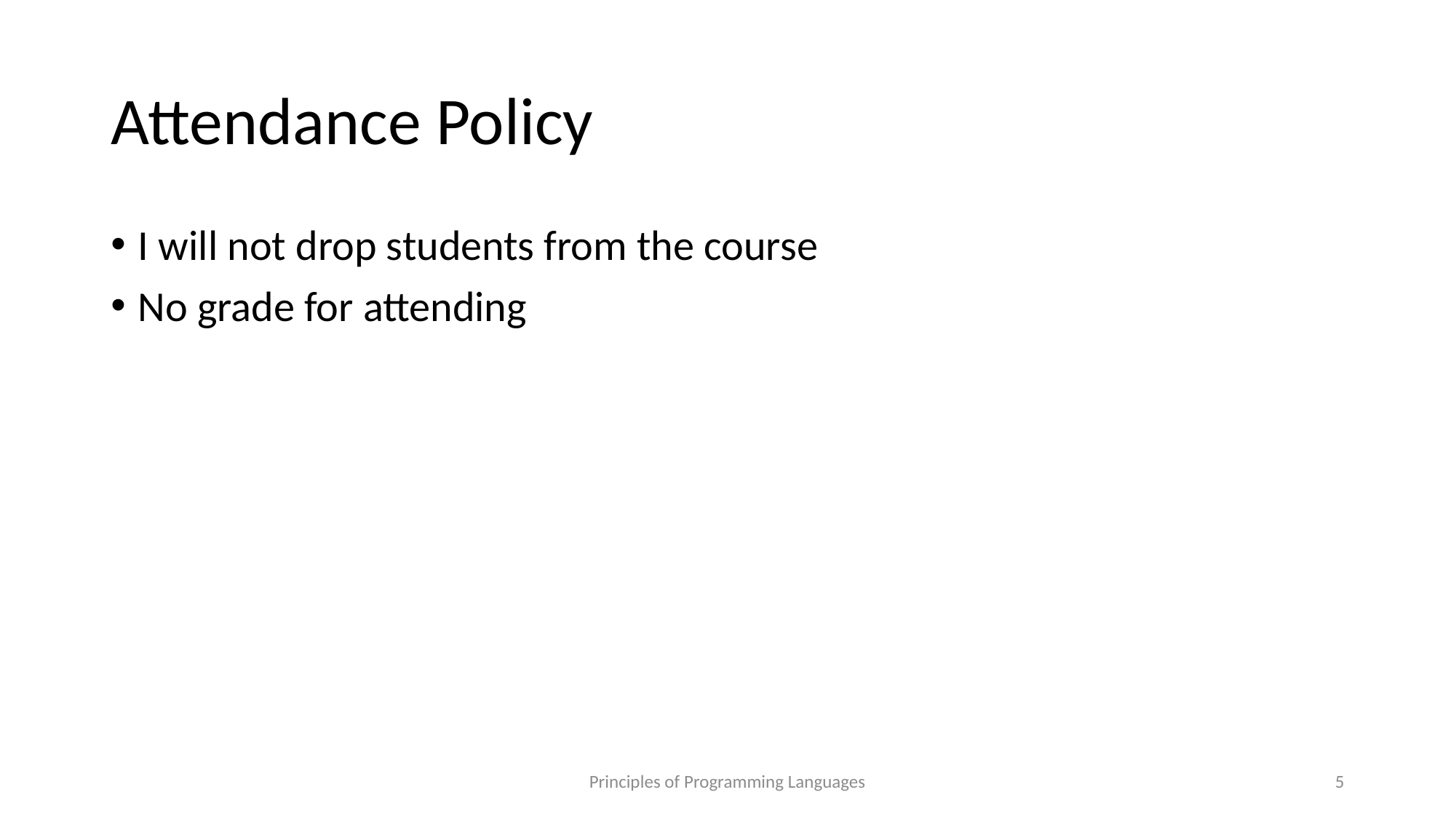

# Attendance Policy
I will not drop students from the course
No grade for attending

Principles of Programming Languages
5